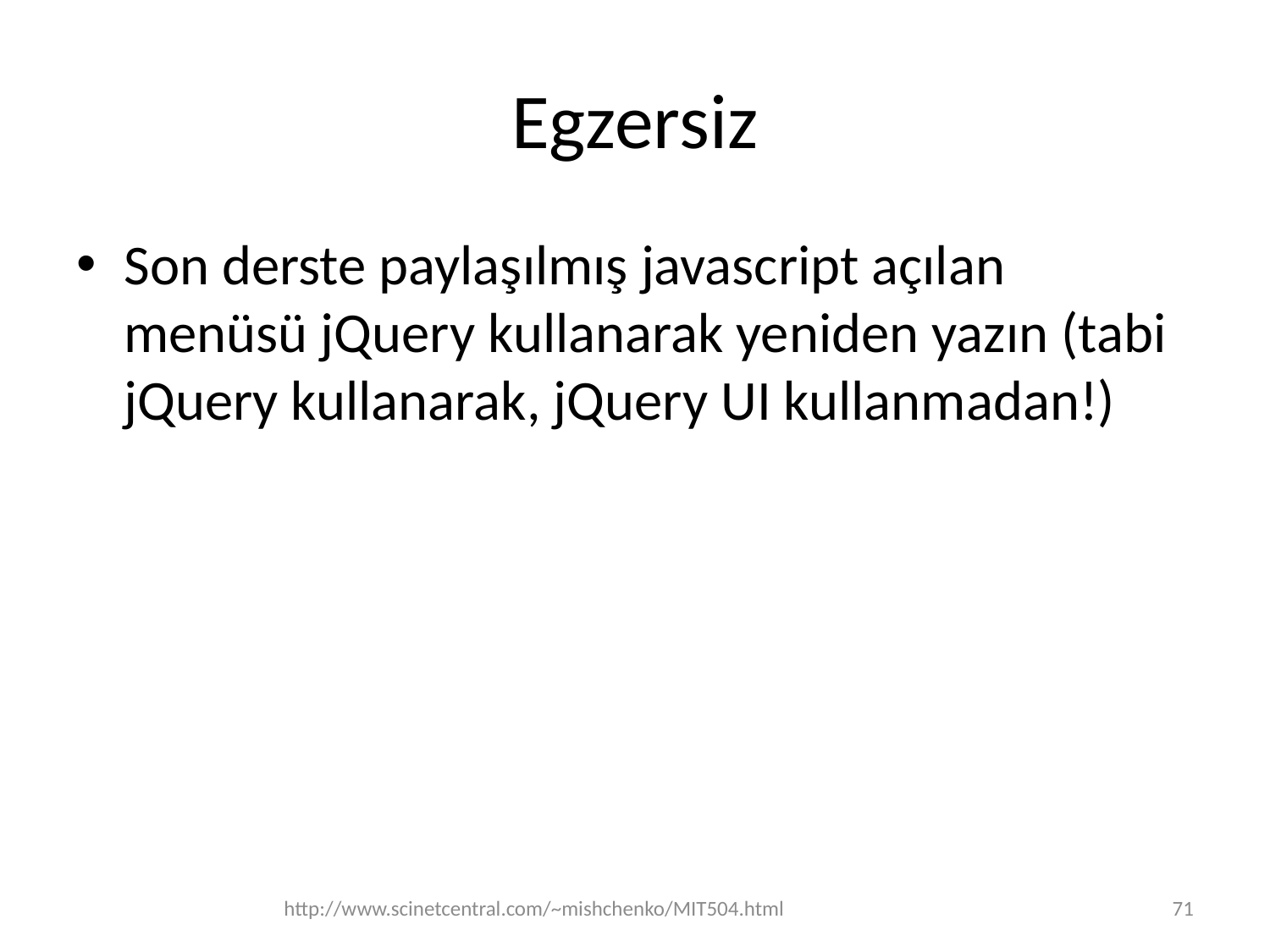

# Egzersiz
Son derste paylaşılmış javascript açılan menüsü jQuery kullanarak yeniden yazın (tabi jQuery kullanarak, jQuery UI kullanmadan!)
http://www.scinetcentral.com/~mishchenko/MIT504.html
71